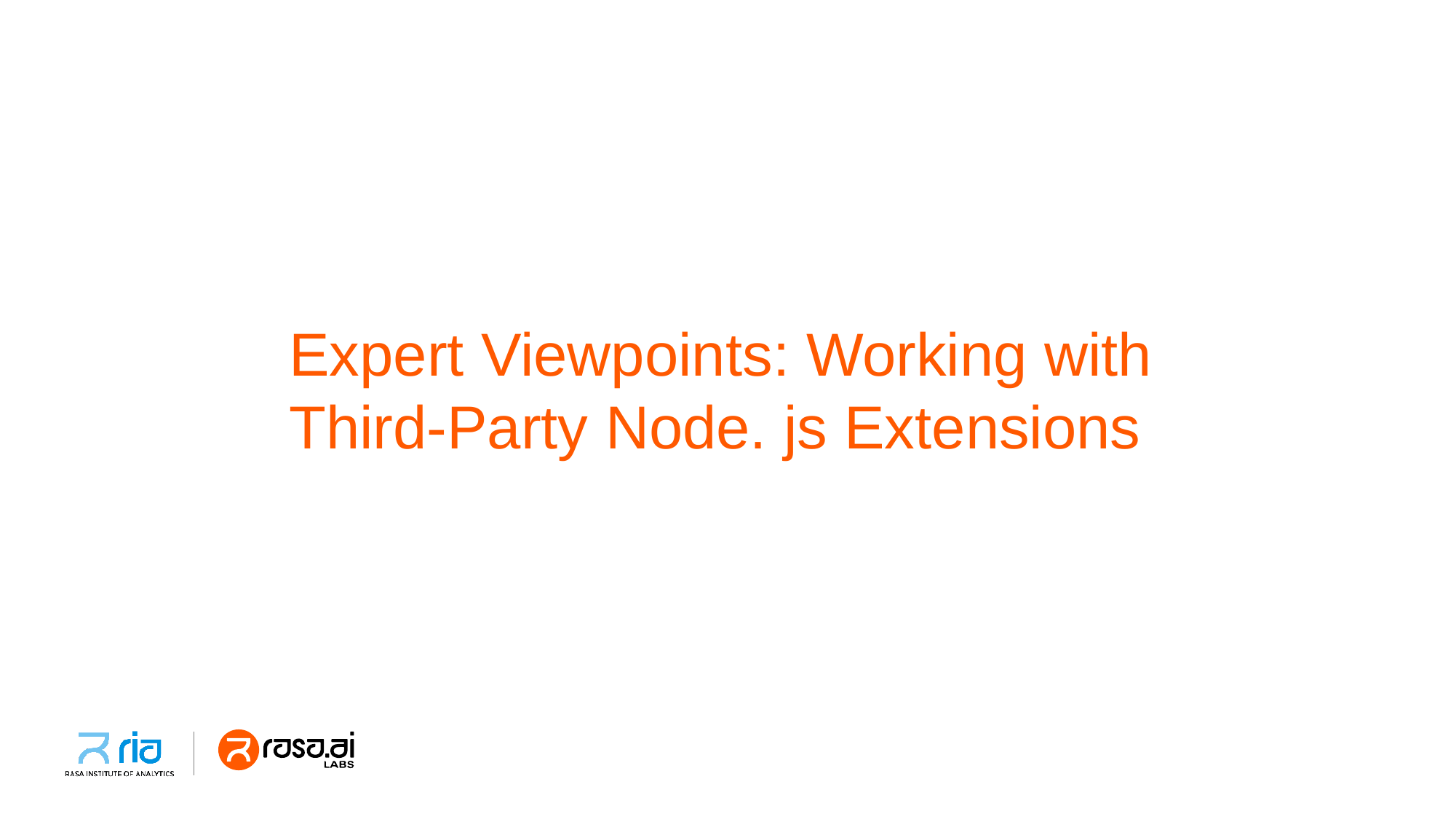

# Expert Viewpoints: Working with Third-Party Node. js Extensions